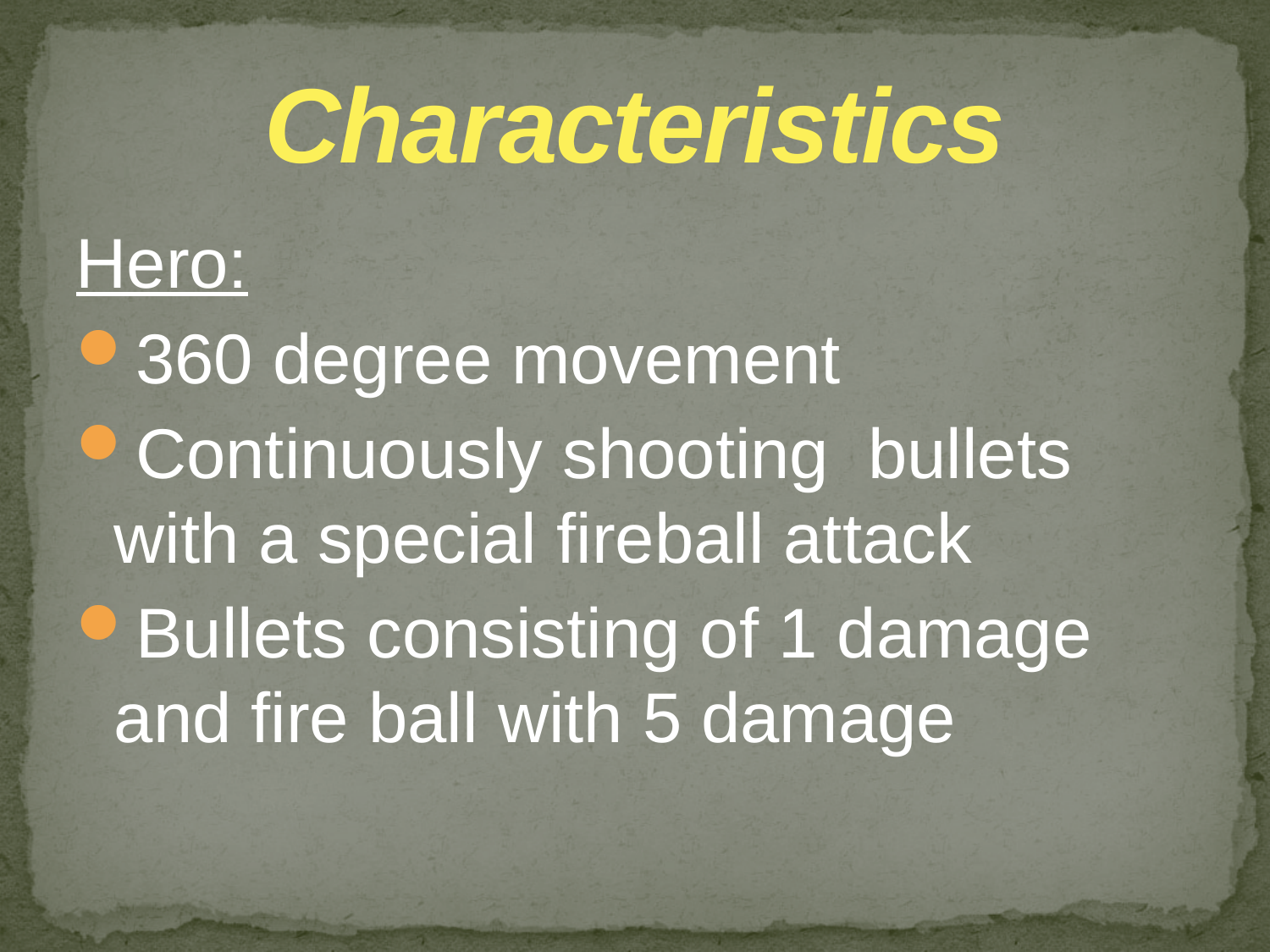

# Characteristics
Hero:
360 degree movement
Continuously shooting  bullets with a special fireball attack
Bullets consisting of 1 damage and fire ball with 5 damage